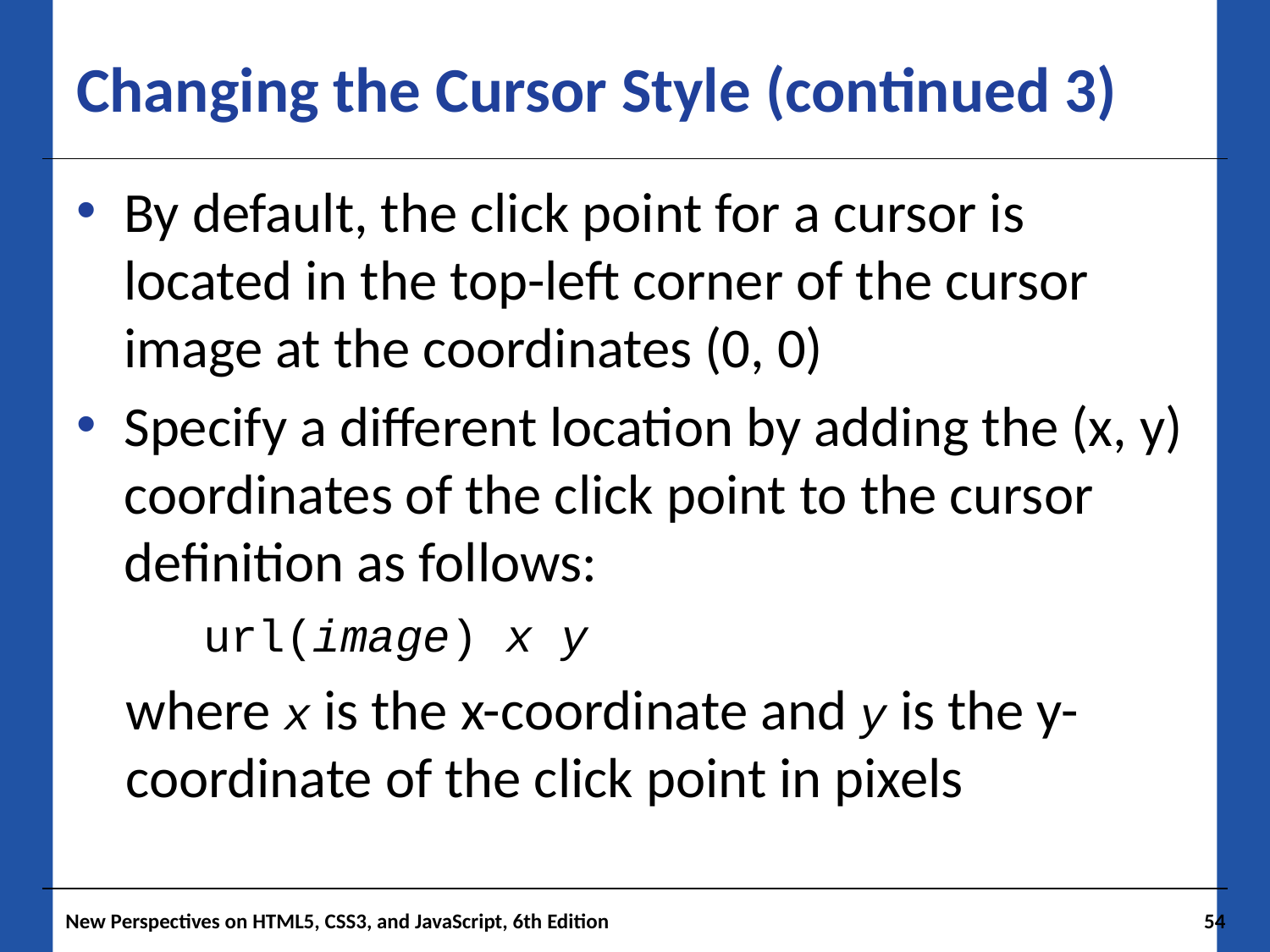

# Changing the Cursor Style (continued 3)
By default, the click point for a cursor is located in the top-left corner of the cursor image at the coordinates (0, 0)
Specify a different location by adding the (x, y) coordinates of the click point to the cursor definition as follows:
	url(image) x y
where x is the x-coordinate and y is the y-coordinate of the click point in pixels
New Perspectives on HTML5, CSS3, and JavaScript, 6th Edition
54